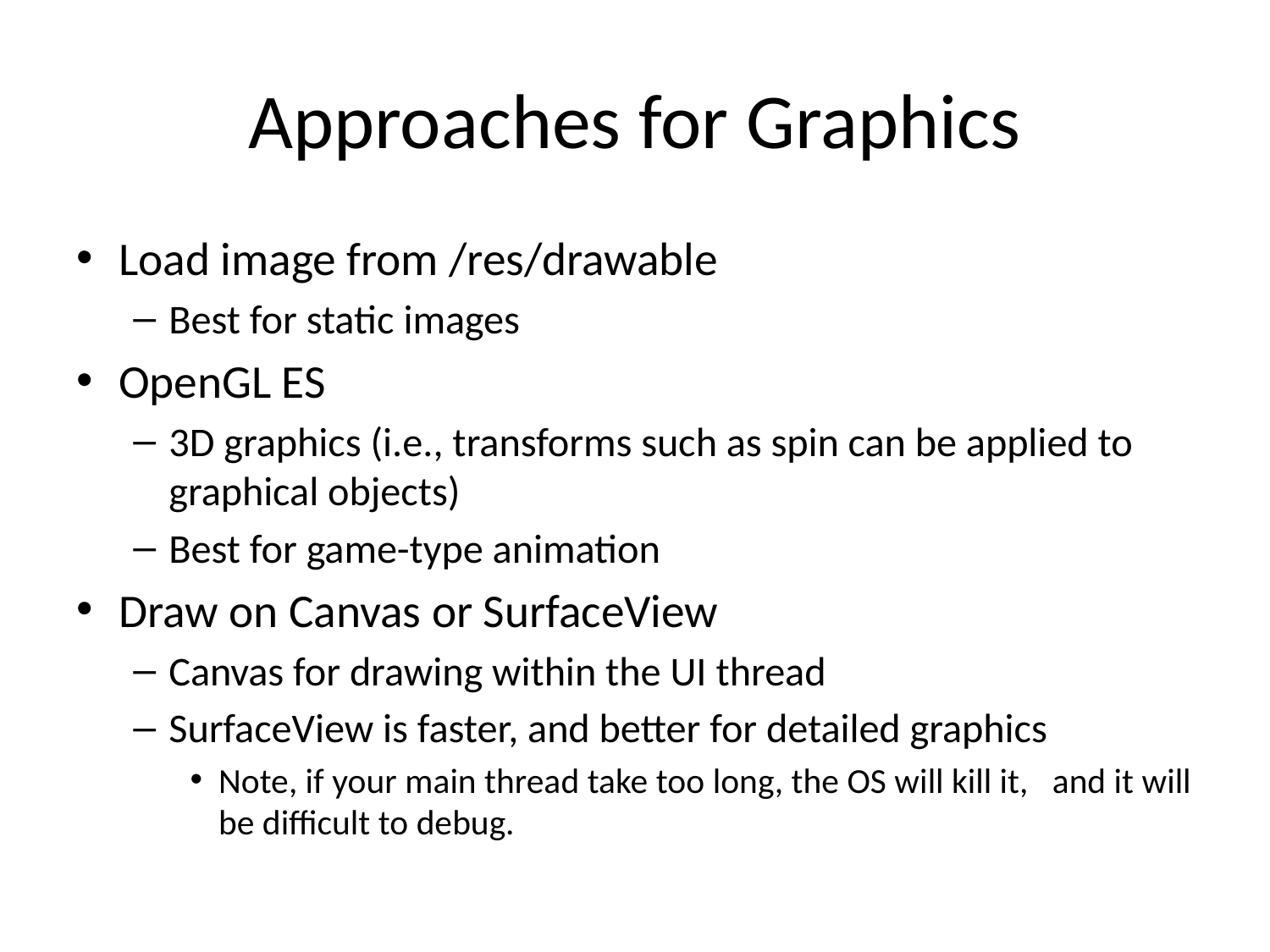

# Approaches for Graphics
Load image from /res/drawable
Best for static images
OpenGL ES
3D graphics (i.e., transforms such as spin can be applied to graphical objects)
Best for game-type animation
Draw on Canvas or SurfaceView
Canvas for drawing within the UI thread
SurfaceView is faster, and better for detailed graphics
Note, if your main thread take too long, the OS will kill it,   and it will be difficult to debug.